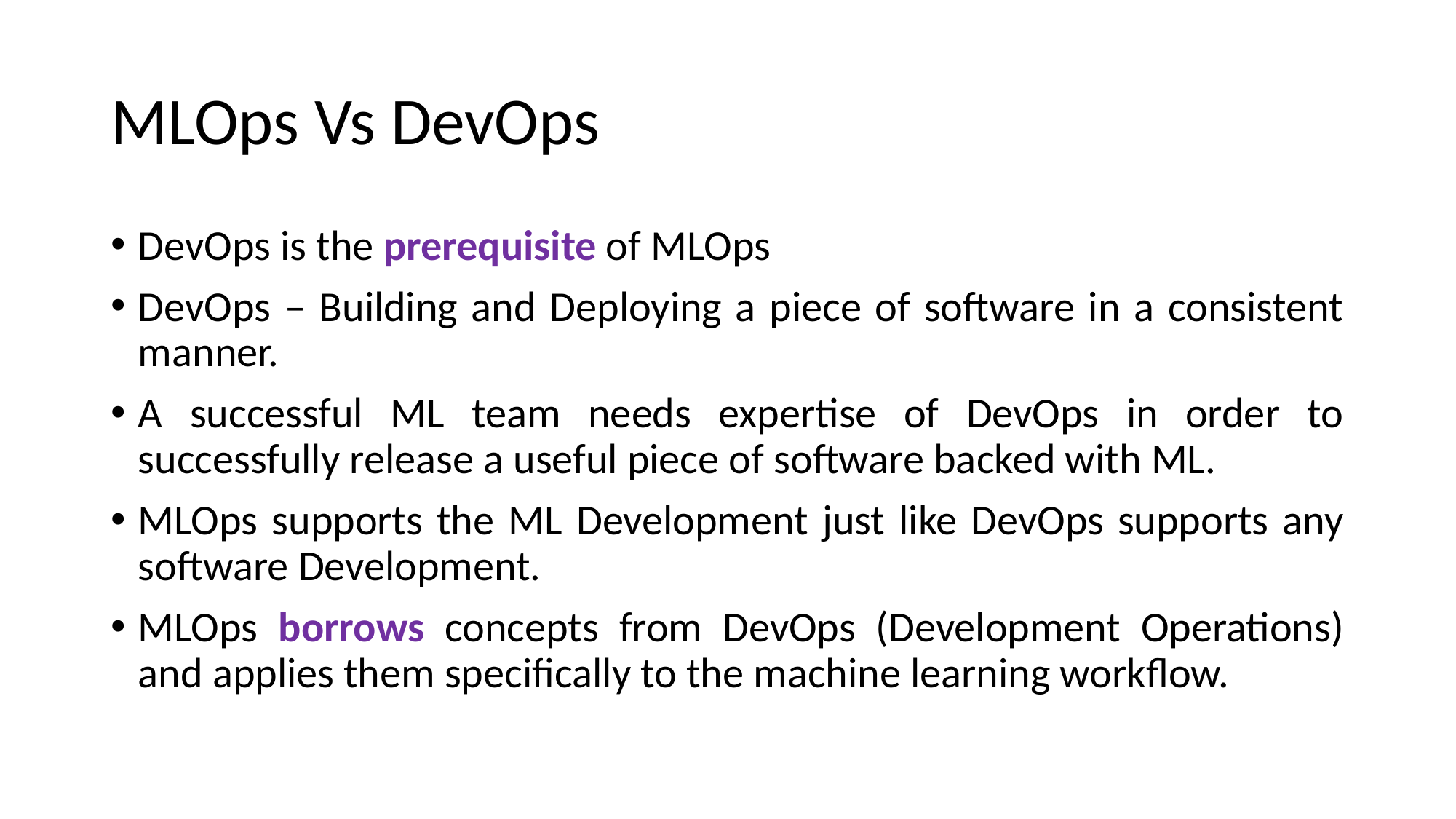

# MLOps Vs DevOps
DevOps is the prerequisite of MLOps
DevOps – Building and Deploying a piece of software in a consistent manner.
A successful ML team needs expertise of DevOps in order to successfully release a useful piece of software backed with ML.
MLOps supports the ML Development just like DevOps supports any software Development.
MLOps borrows concepts from DevOps (Development Operations) and applies them specifically to the machine learning workflow.